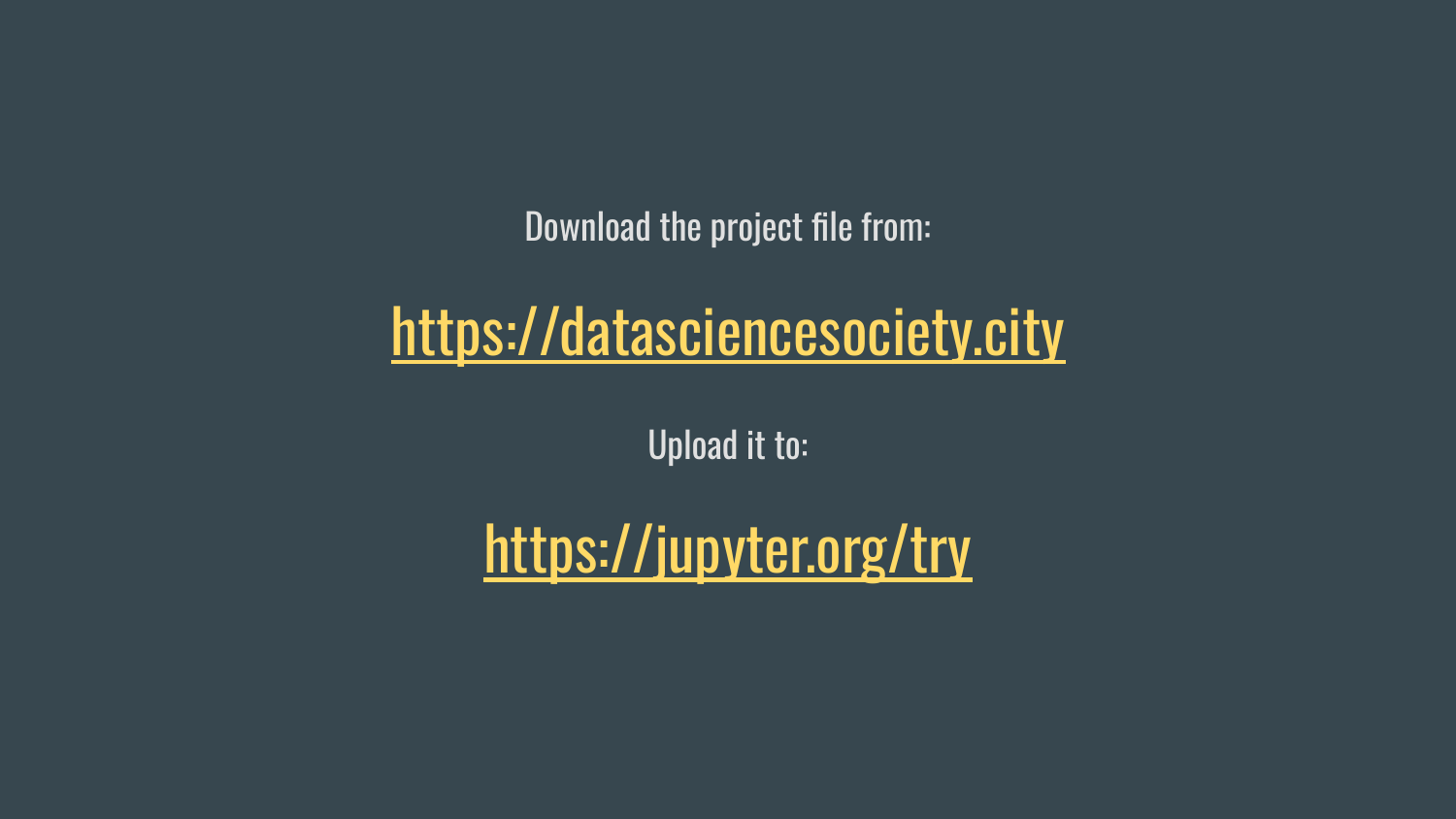

Download the project file from:
https://datasciencesociety.city
Upload it to:
https://jupyter.org/try